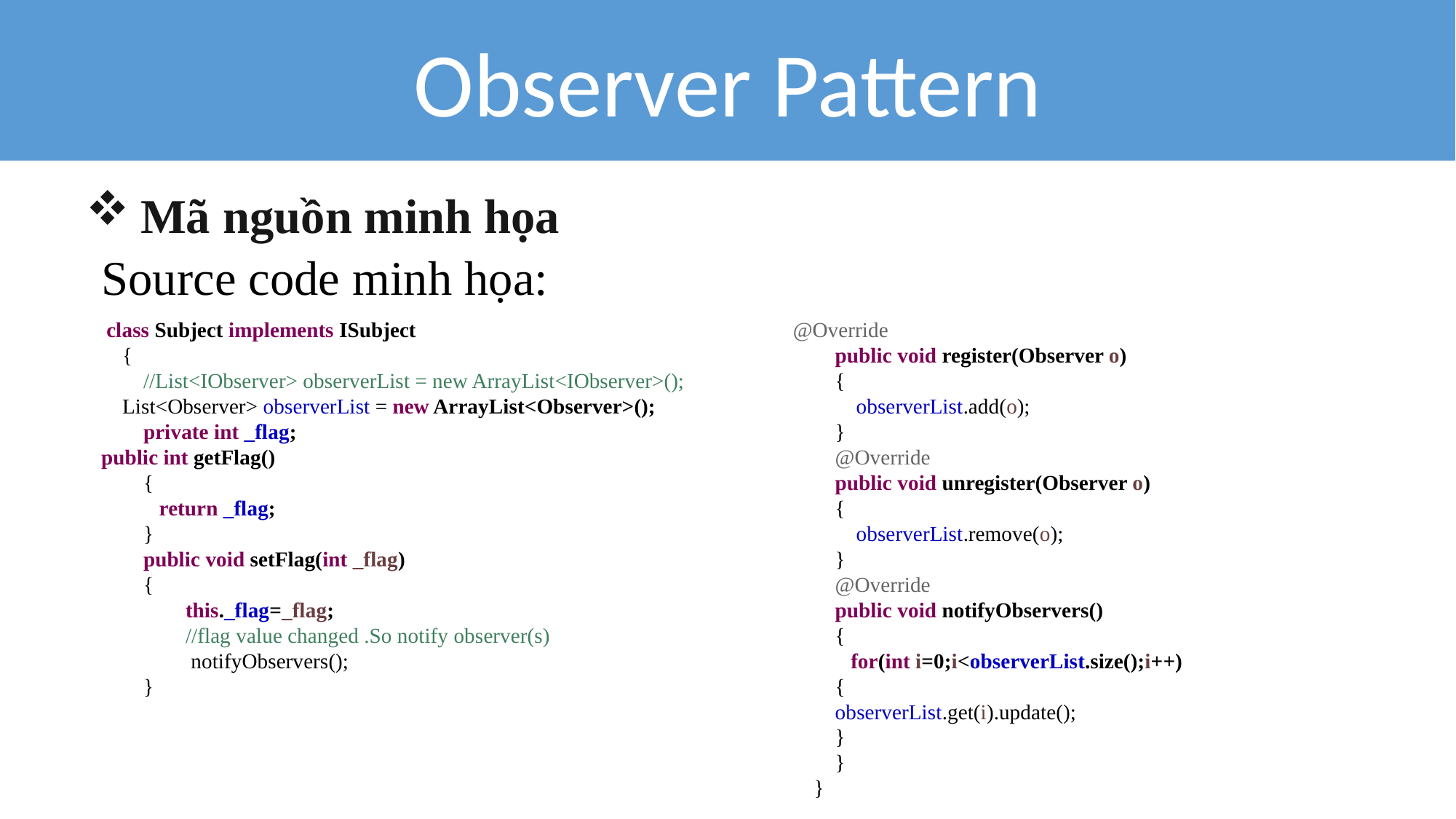

Observer Pattern
Mã nguồn minh họa
Source code minh họa:
 class Subject implements ISubject
    {
        //List<IObserver> observerList = new ArrayList<IObserver>();
    List<Observer> observerList = new ArrayList<Observer>();
        private int _flag;
public int getFlag()
        {
           return _flag;
        }
        public void setFlag(int _flag)
        {
                this._flag=_flag;
                //flag value changed .So notify observer(s)
                 notifyObservers();
        }

@Override
        public void register(Observer o)
        {
            observerList.add(o);
        }
        @Override
        public void unregister(Observer o)
        {
            observerList.remove(o);
        }
        @Override
        public void notifyObservers()
        {
           for(int i=0;i<observerList.size();i++)
        {
        observerList.get(i).update();
        }
        }
    }